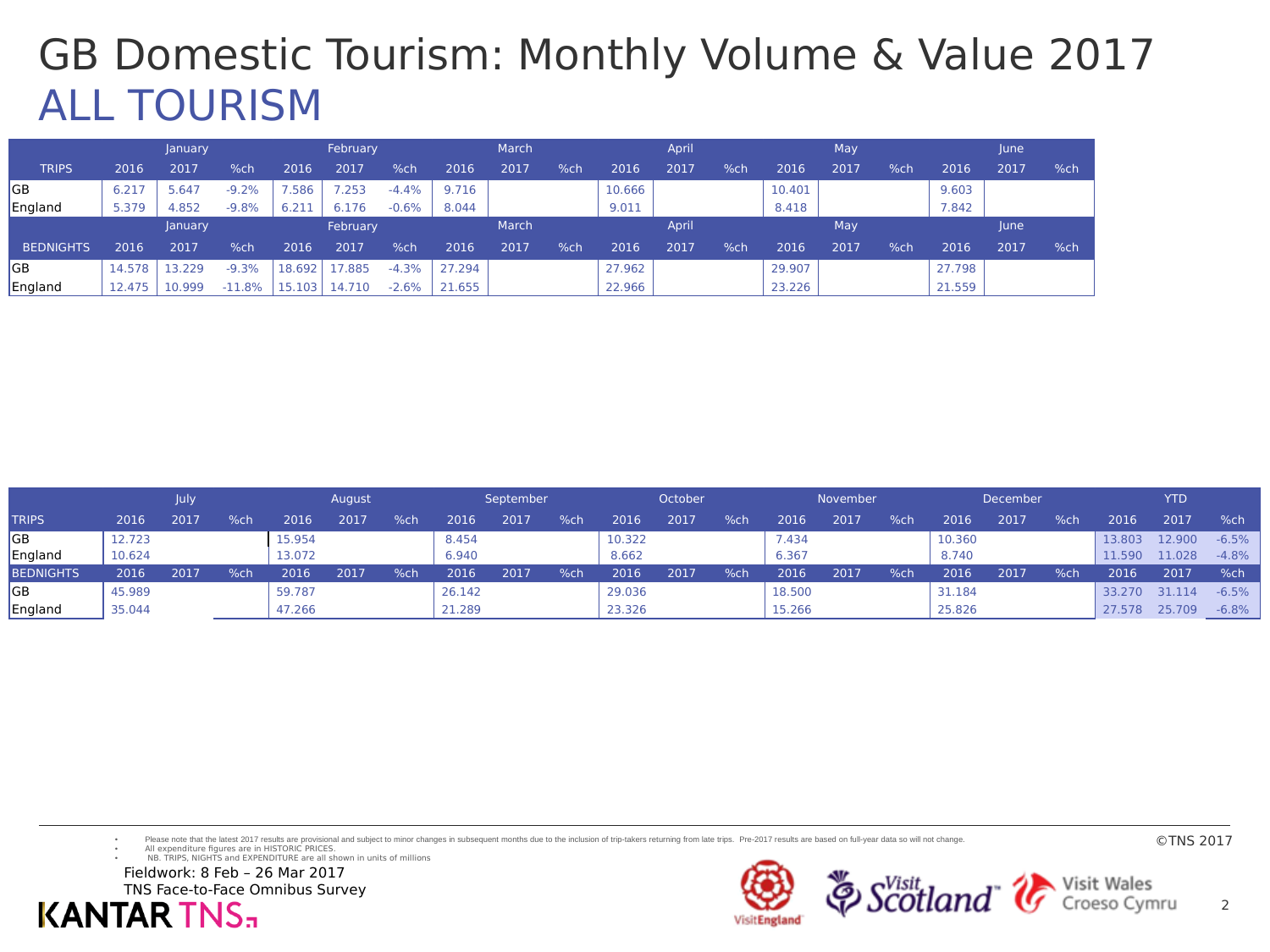

# GB Domestic Tourism: Monthly Volume & Value 2017 ALL TOURISM
|  | January |  |  | February |  |  | March |  |  | April |  |  | May |  |  | June |  |  |
| --- | --- | --- | --- | --- | --- | --- | --- | --- | --- | --- | --- | --- | --- | --- | --- | --- | --- | --- |
| TRIPS | 2016 | 2017 | %ch | 2016 | 2017 | %ch | 2016 | 2017 | %ch | 2016 | 2017 | %ch | 2016 | 2017 | %ch | 2016 | 2017 | %ch |
| GB | 6.217 | 5.647 | -9.2% | 7.586 | 7.253 | -4.4% | 9.716 |  |  | 10.666 |  |  | 10.401 |  |  | 9.603 |  |  |
| England | 5.379 | 4.852 | -9.8% | 6.211 | 6.176 | -0.6% | 8.044 |  |  | 9.011 |  |  | 8.418 |  |  | 7.842 |  |  |
|  | January |  |  | February |  |  | March |  |  | April |  |  | May |  |  | June |  |  |
| BEDNIGHTS | 2016 | 2017 | %ch | 2016 | 2017 | %ch | 2016 | 2017 | %ch | 2016 | 2017 | %ch | 2016 | 2017 | %ch | 2016 | 2017 | %ch |
| GB | 14.578 | 13.229 | -9.3% | 18.692 | 17.885 | -4.3% | 27.294 |  |  | 27.962 |  |  | 29.907 |  |  | 27.798 |  |  |
| England | 12.475 | 10.999 | -11.8% | 15.103 | 14.710 | -2.6% | 21.655 |  |  | 22.966 |  |  | 23.226 |  |  | 21.559 |  |  |
|  |  | July |  | August |  |  | September |  |  | October |  |  | November |  |  | December |  |  | YTD |  |  |
| --- | --- | --- | --- | --- | --- | --- | --- | --- | --- | --- | --- | --- | --- | --- | --- | --- | --- | --- | --- | --- | --- |
| TRIPS | 2016 | 2017 | %ch | 2016 | 2017 | %ch | 2016 | 2017 | %ch | 2016 | 2017 | %ch | 2016 | 2017 | %ch | 2016 | 2017 | %ch | 2016 | 2017 | %ch |
| GB | 12.723 |  |  | 15.954 |  |  | 8.454 |  |  | 10.322 |  |  | 7.434 |  |  | 10.360 |  |  | 13.803 | 12.900 | -6.5% |
| England | 10.624 |  |  | 13.072 |  |  | 6.940 |  |  | 8.662 |  |  | 6.367 |  |  | 8.740 |  |  | 11.590 | 11.028 | -4.8% |
| BEDNIGHTS | 2016 | 2017 | %ch | 2016 | 2017 | %ch | 2016 | 2017 | %ch | 2016 | 2017 | %ch | 2016 | 2017 | %ch | 2016 | 2017 | %ch | 2016 | 2017 | %ch |
| GB | 45.989 |  |  | 59.787 |  |  | 26.142 |  |  | 29.036 |  |  | 18.500 |  |  | 31.184 |  |  | 33.270 | 31.114 | -6.5% |
| England | 35.044 |  |  | 47.266 |  |  | 21.289 |  |  | 23.326 |  |  | 15.266 |  |  | 25.826 |  |  | 27.578 | 25.709 | -6.8% |
Please note that the latest 2017 results are provisional and subject to minor changes in subsequent months due to the inclusion of trip-takers returning from late trips.  Pre-2017 results are based on full-year data so will not change.
All expenditure figures are in HISTORIC PRICES.
 NB. TRIPS, NIGHTS and EXPENDITURE are all shown in units of millions

Fieldwork: 8 Feb – 26 Mar 2017
TNS Face-to-Face Omnibus Survey
2